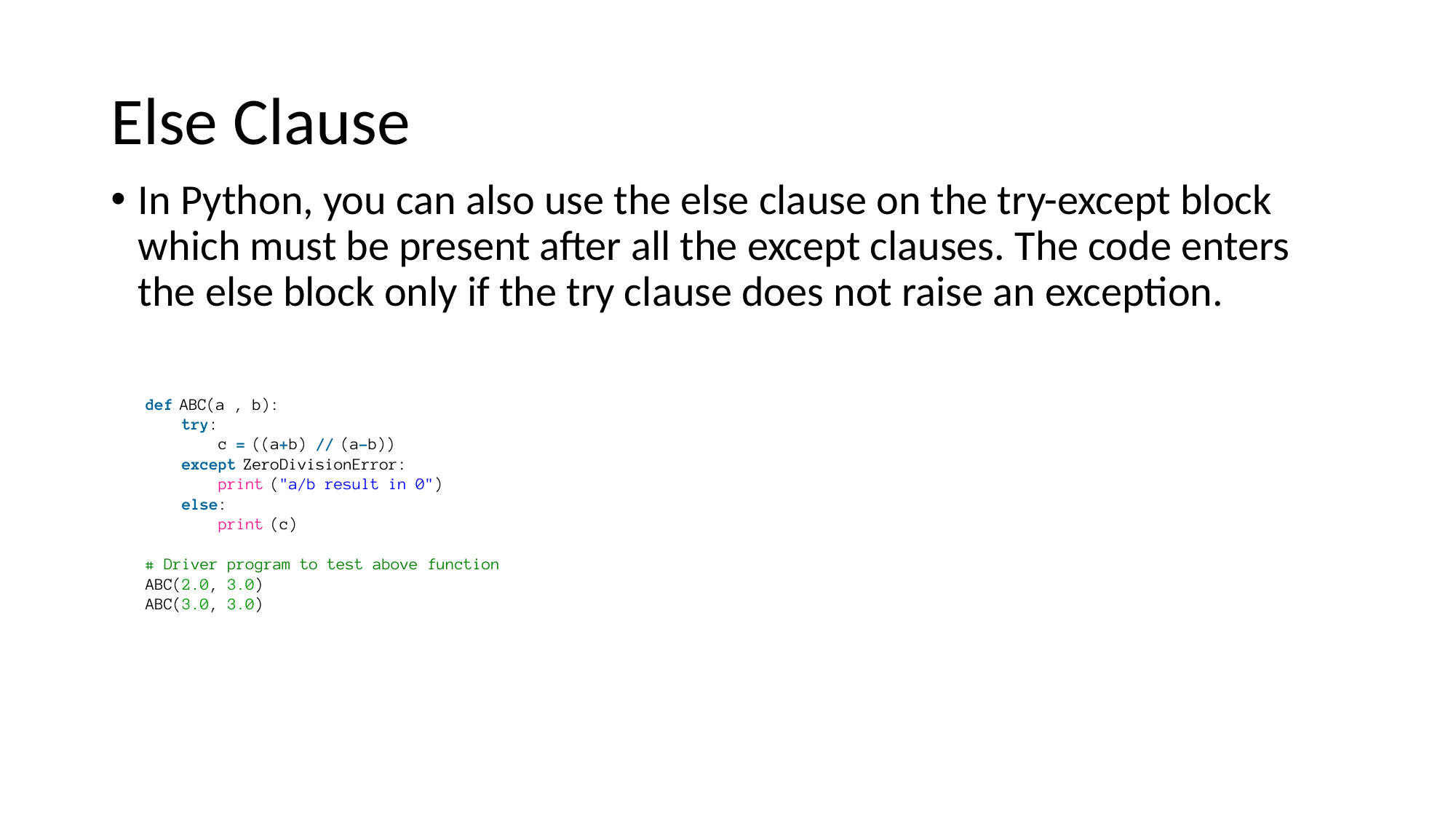

def ABC(a , b):
    try:
        c = ((a+b) // (a-b))
    except ZeroDivisionError:
        print ("a/b result in 0")
    else:
        print (c)

# Driver program to test above function
ABC(2.0, 3.0)
ABC(3.0, 3.0)
# Else Clause
In Python, you can also use the else clause on the try-except block which must be present after all the except clauses. The code enters the else block only if the try clause does not raise an exception.